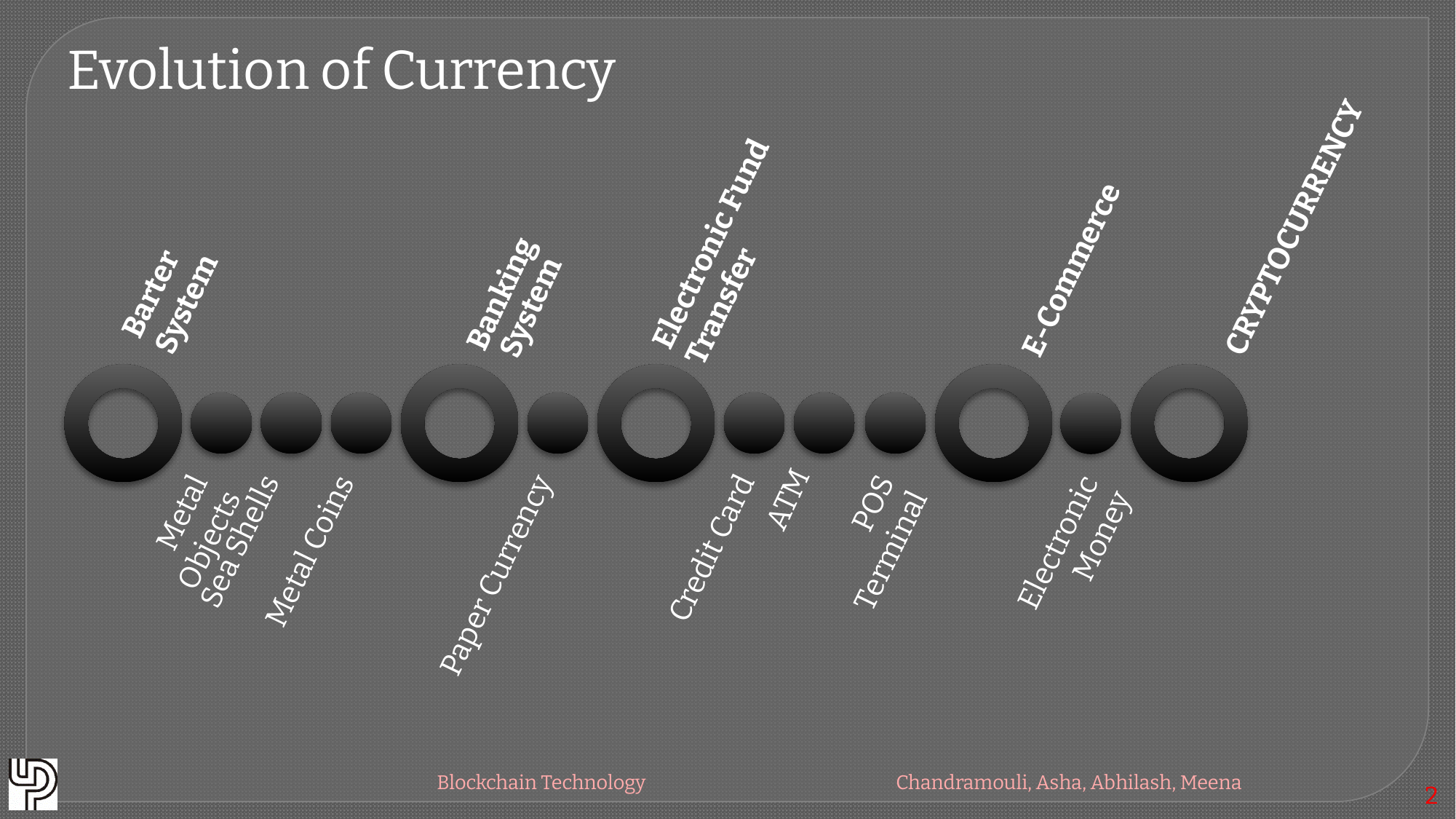

Evolution of Currency
CRYPTOCURRENCY
Electronic Fund Transfer
E-Commerce

Banking System

ATM

Barter System
Paper Currency
Electronic Money
Metal Objects
Sea Shells
Metal Coins
Credit Card
POS Terminal
Blockchain Technology
Chandramouli, Asha, Abhilash, Meena
2